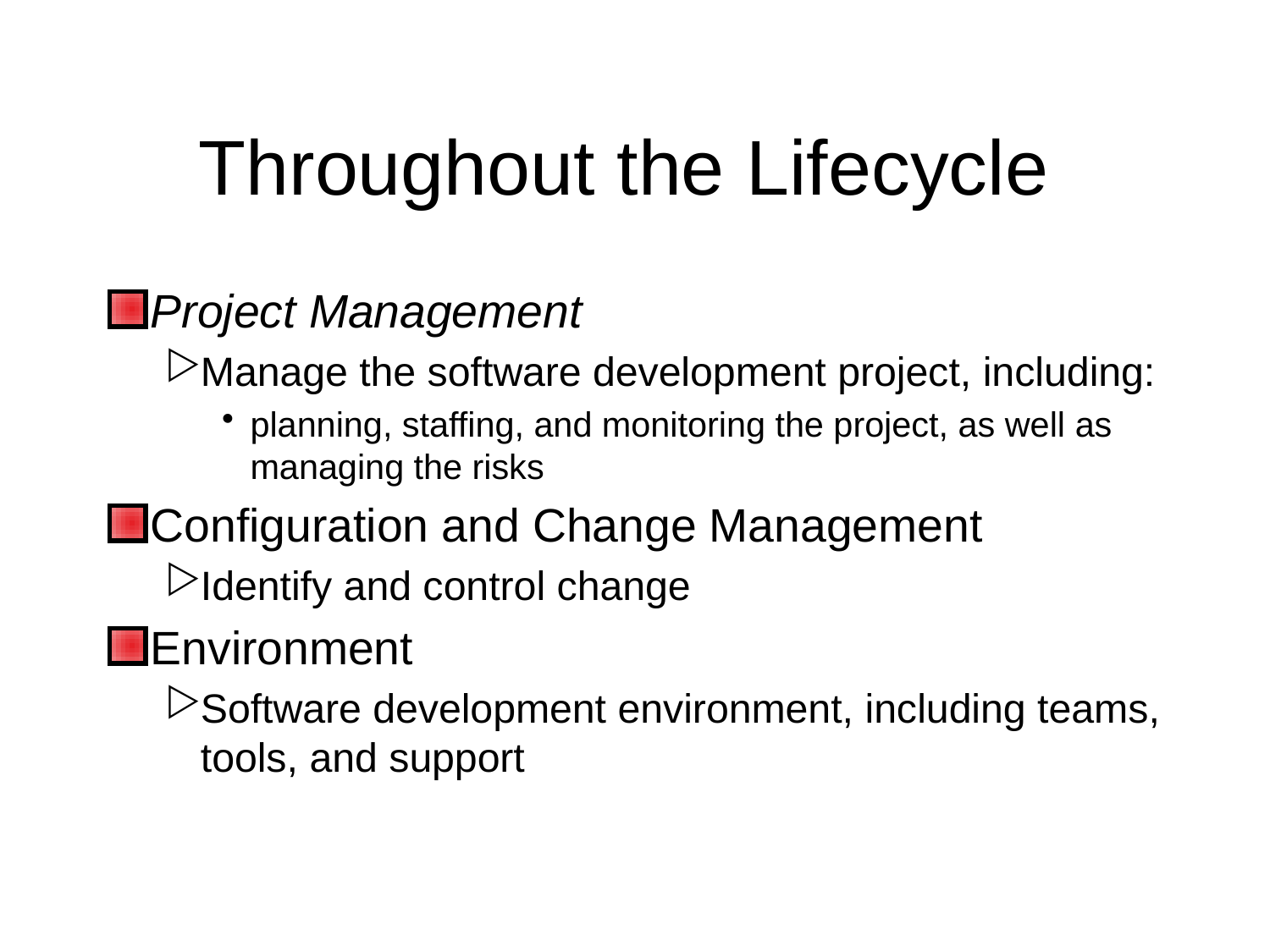

# Throughout the Lifecycle
Project Management
Manage the software development project, including:
planning, staffing, and monitoring the project, as well as managing the risks
Configuration and Change Management
Identify and control change
Environment
Software development environment, including teams, tools, and support